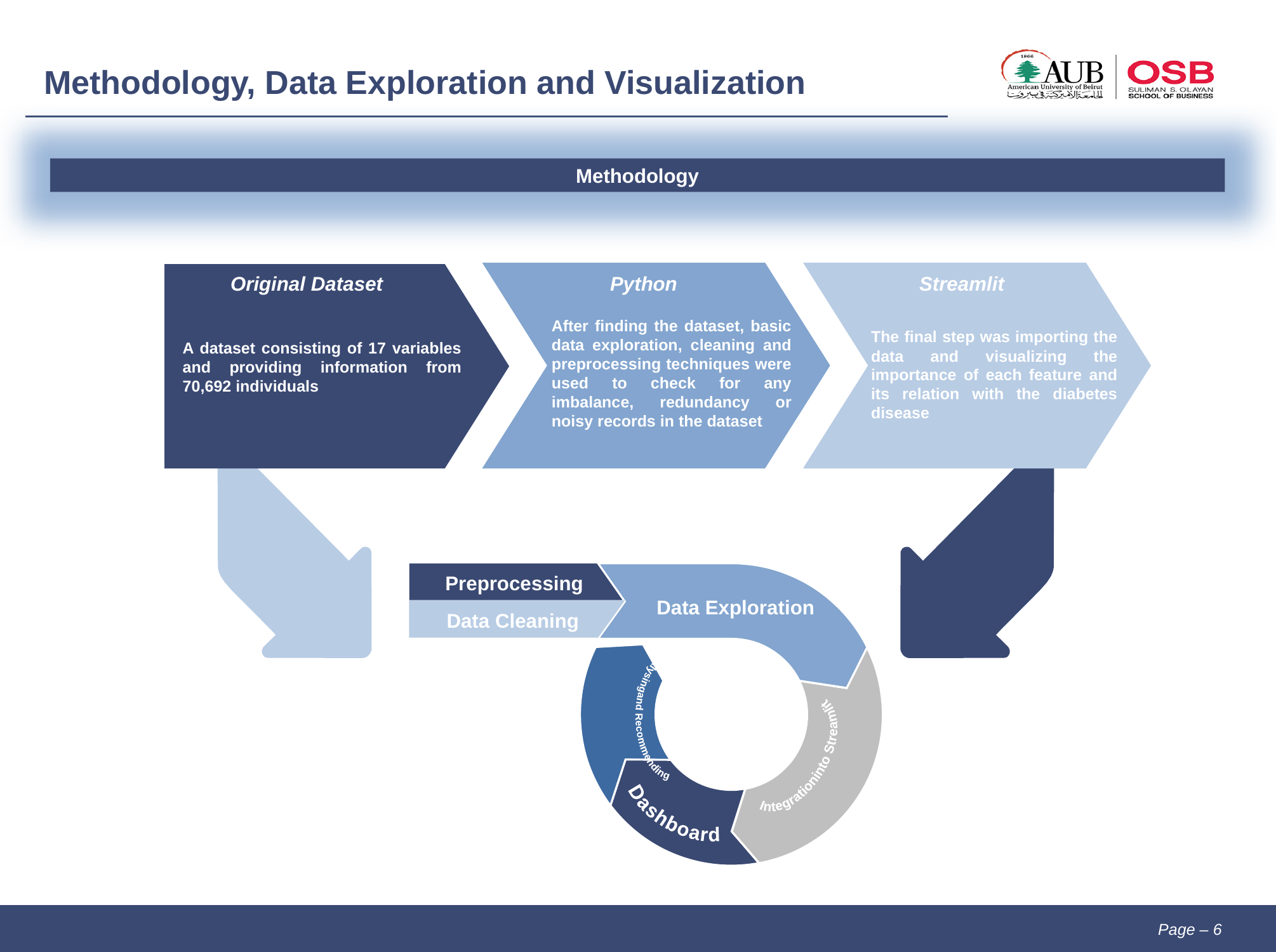

Methodology, Data Exploration and Visualization
Methodology
Original Dataset
Python
Streamlit

After finding the dataset, basic data exploration, cleaning and preprocessing techniques were used to check for any imbalance, redundancy or noisy records in the dataset
The final step was importing the data and visualizing the importance of each feature and its relation with the diabetes disease
A dataset consisting of 17 variables and providing information from 70,692 individuals

Preprocessing
Data Exploration
Data Cleaning
Analysing
and
Recommending
Integration
into Streamlit
Dashboard